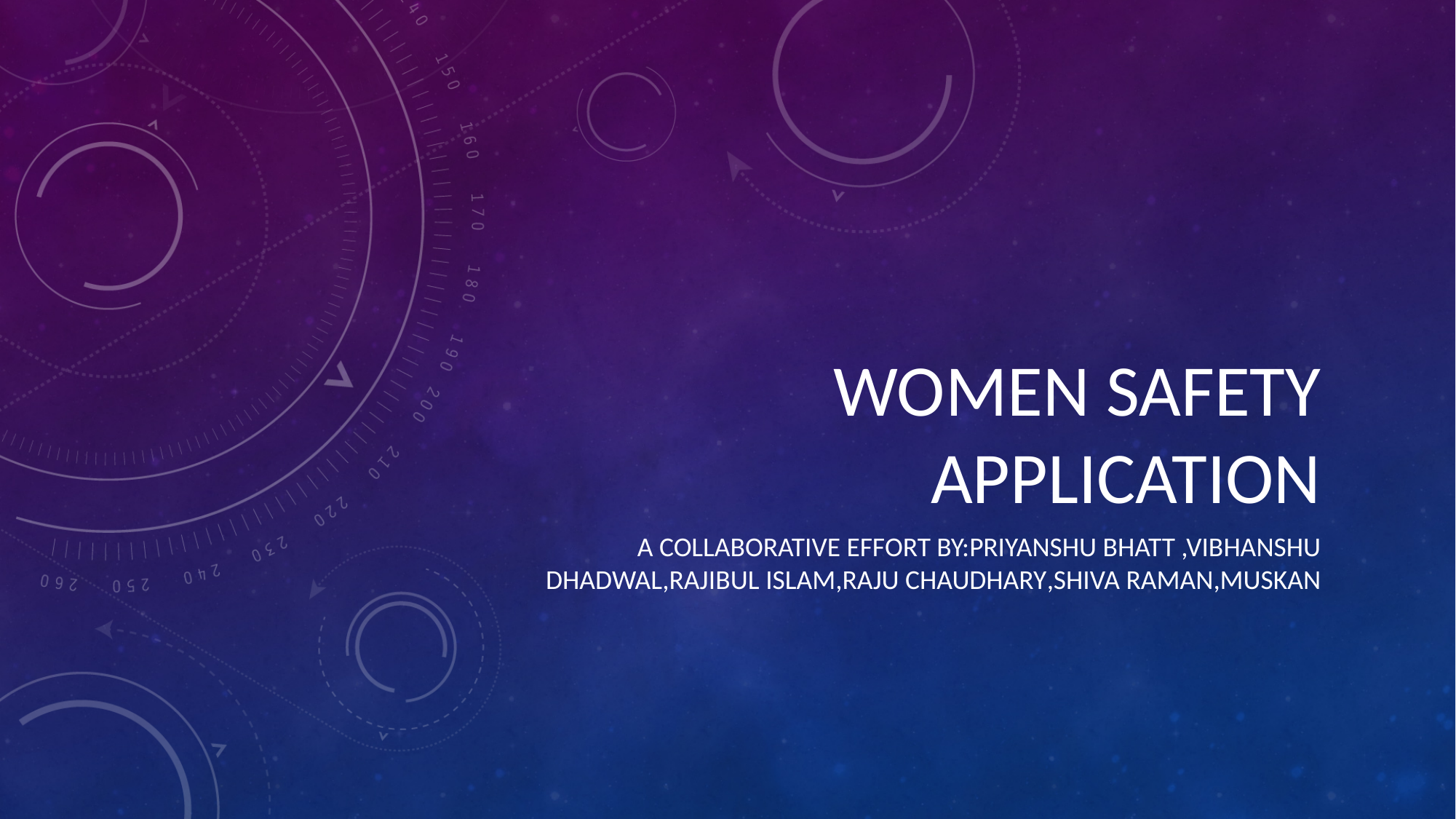

# Women safety application
A collaborative effort by:Priyanshu Bhatt ,Vibhanshu Dhadwal,Rajibul Islam,Raju Chaudhary,Shiva Raman,Muskan